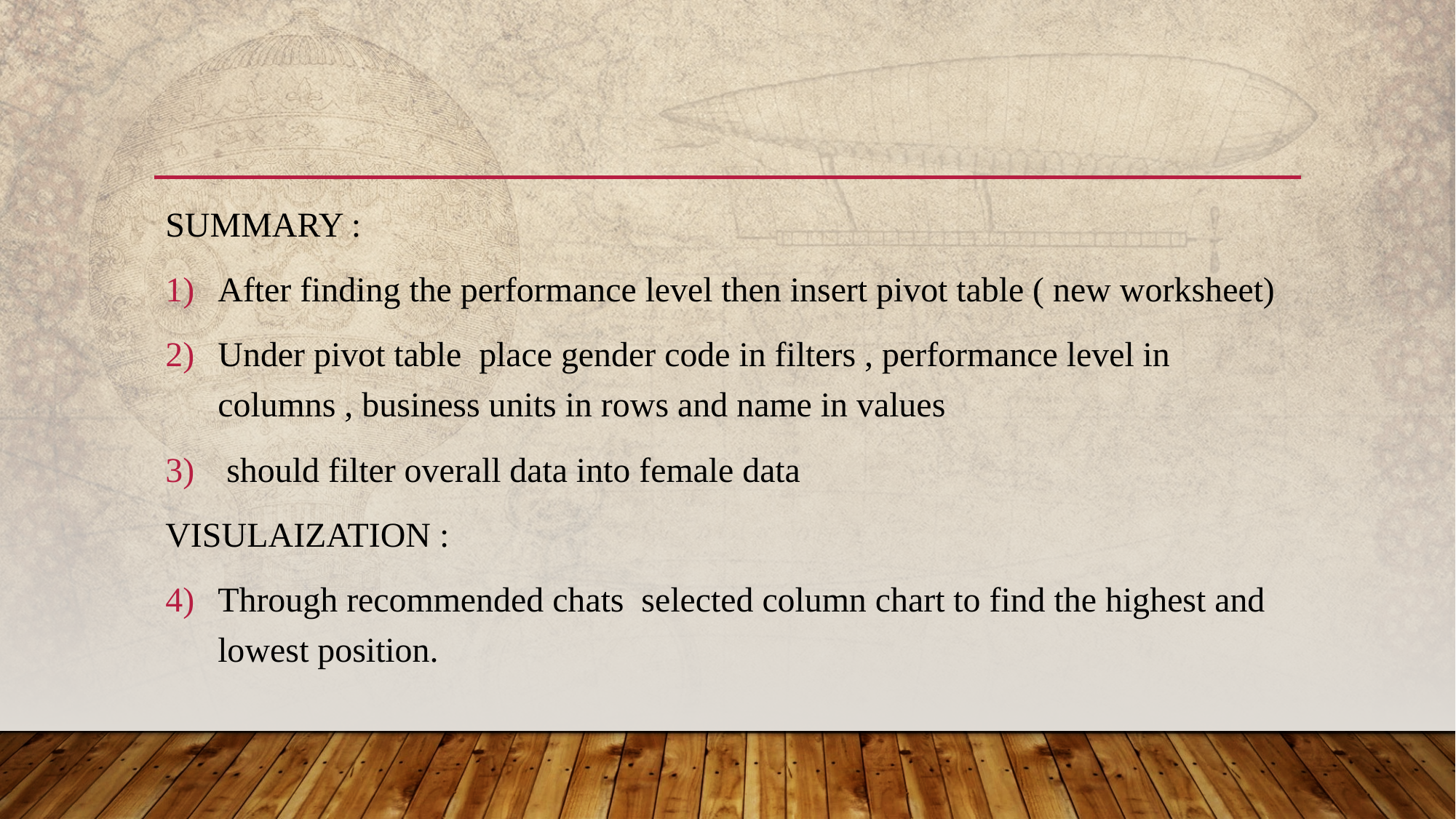

SUMMARY :
After finding the performance level then insert pivot table ( new worksheet)
Under pivot table  place gender code in filters , performance level in columns , business units in rows and name in values
 should filter overall data into female data
VISULAIZATION :
Through recommended chats  selected column chart to find the highest and lowest position.